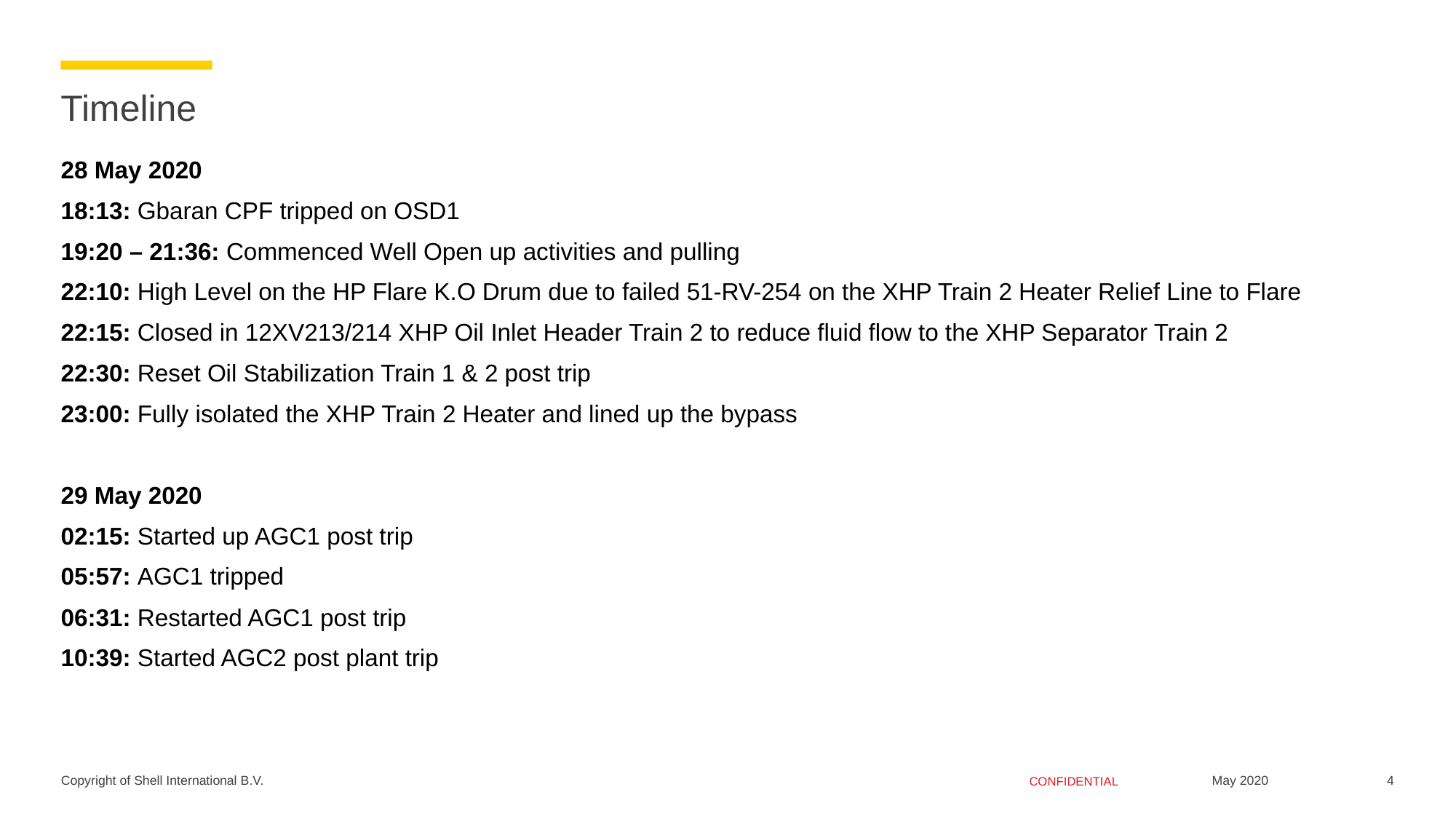

# Timeline
28 May 2020
18:13: Gbaran CPF tripped on OSD1
19:20 – 21:36: Commenced Well Open up activities and pulling
22:10: High Level on the HP Flare K.O Drum due to failed 51-RV-254 on the XHP Train 2 Heater Relief Line to Flare
22:15: Closed in 12XV213/214 XHP Oil Inlet Header Train 2 to reduce fluid flow to the XHP Separator Train 2
22:30: Reset Oil Stabilization Train 1 & 2 post trip
23:00: Fully isolated the XHP Train 2 Heater and lined up the bypass

29 May 2020
02:15: Started up AGC1 post trip
05:57: AGC1 tripped
06:31: Restarted AGC1 post trip
10:39: Started AGC2 post plant trip

4
May 2020